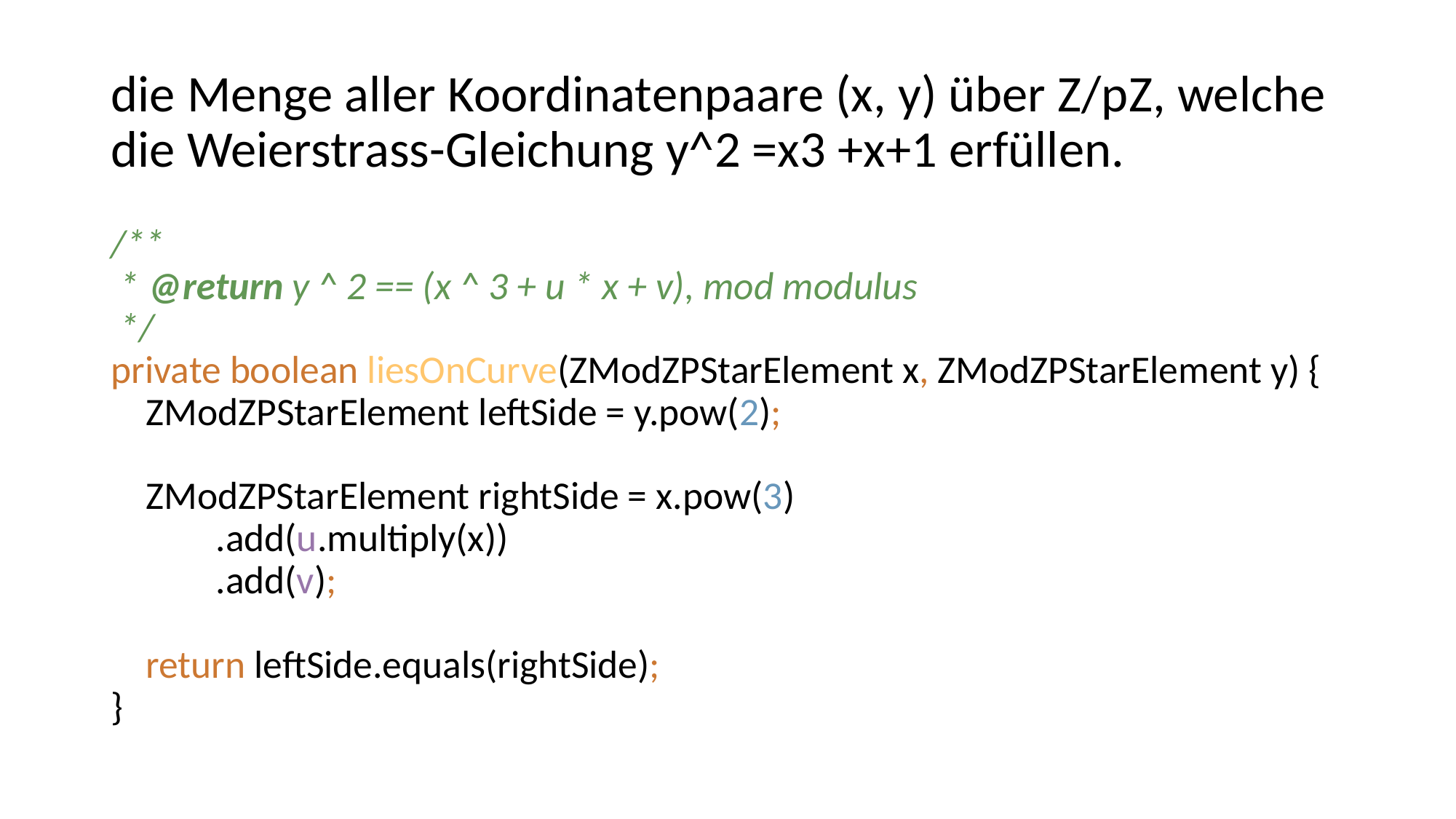

# die Menge aller Koordinatenpaare (x, y) über Z/pZ, welche die Weierstrass-Gleichung y^2 =x3 +x+1 erfüllen.
/**
 * @return y ^ 2 == (x ^ 3 + u * x + v), mod modulus
 */
private boolean liesOnCurve(ZModZPStarElement x, ZModZPStarElement y) {
    ZModZPStarElement leftSide = y.pow(2);
    ZModZPStarElement rightSide = x.pow(3)
            .add(u.multiply(x))
            .add(v);
    return leftSide.equals(rightSide);
}